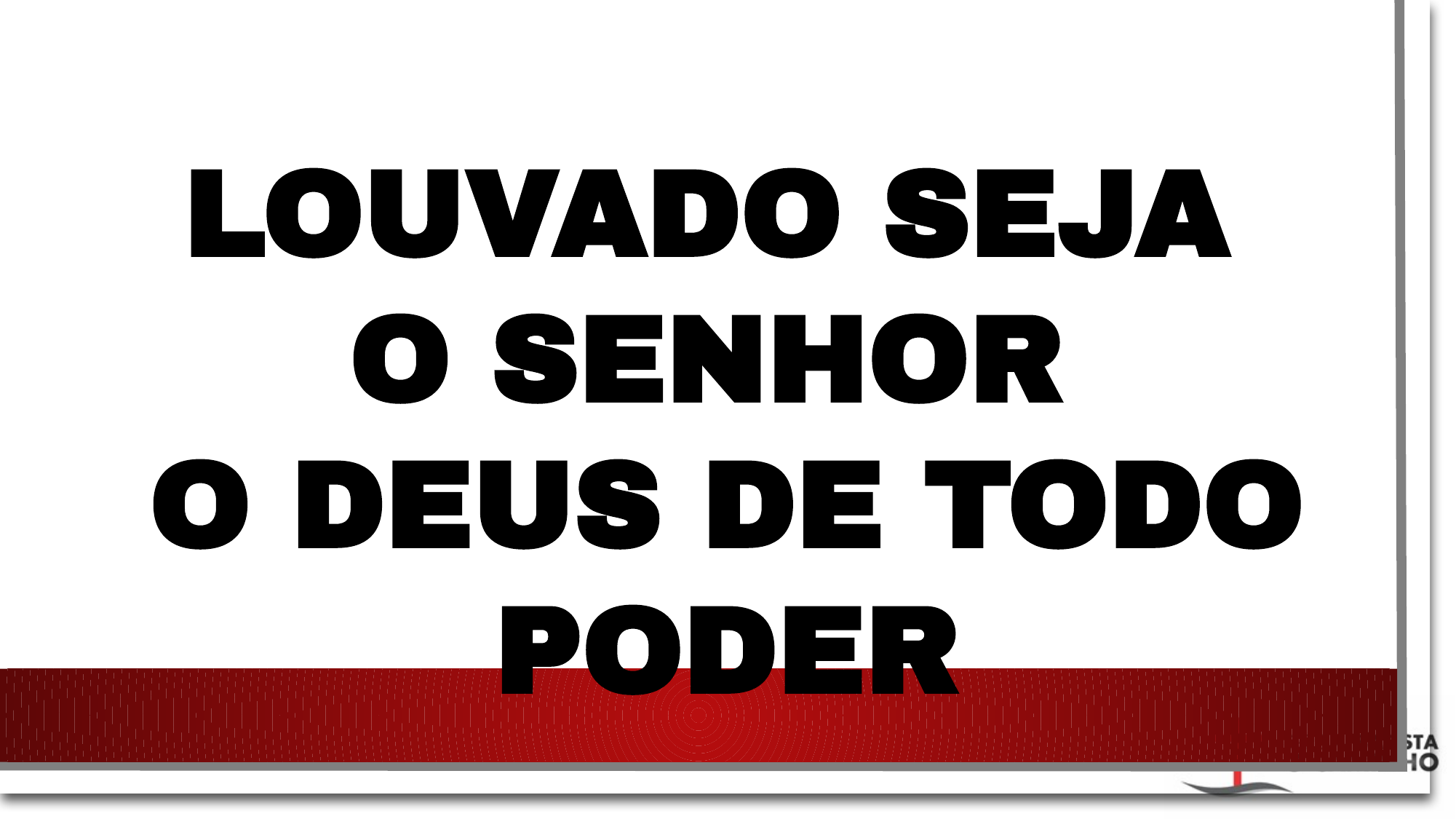

LOUVADO SEJA
O SENHOR
O DEUS DE TODO PODER